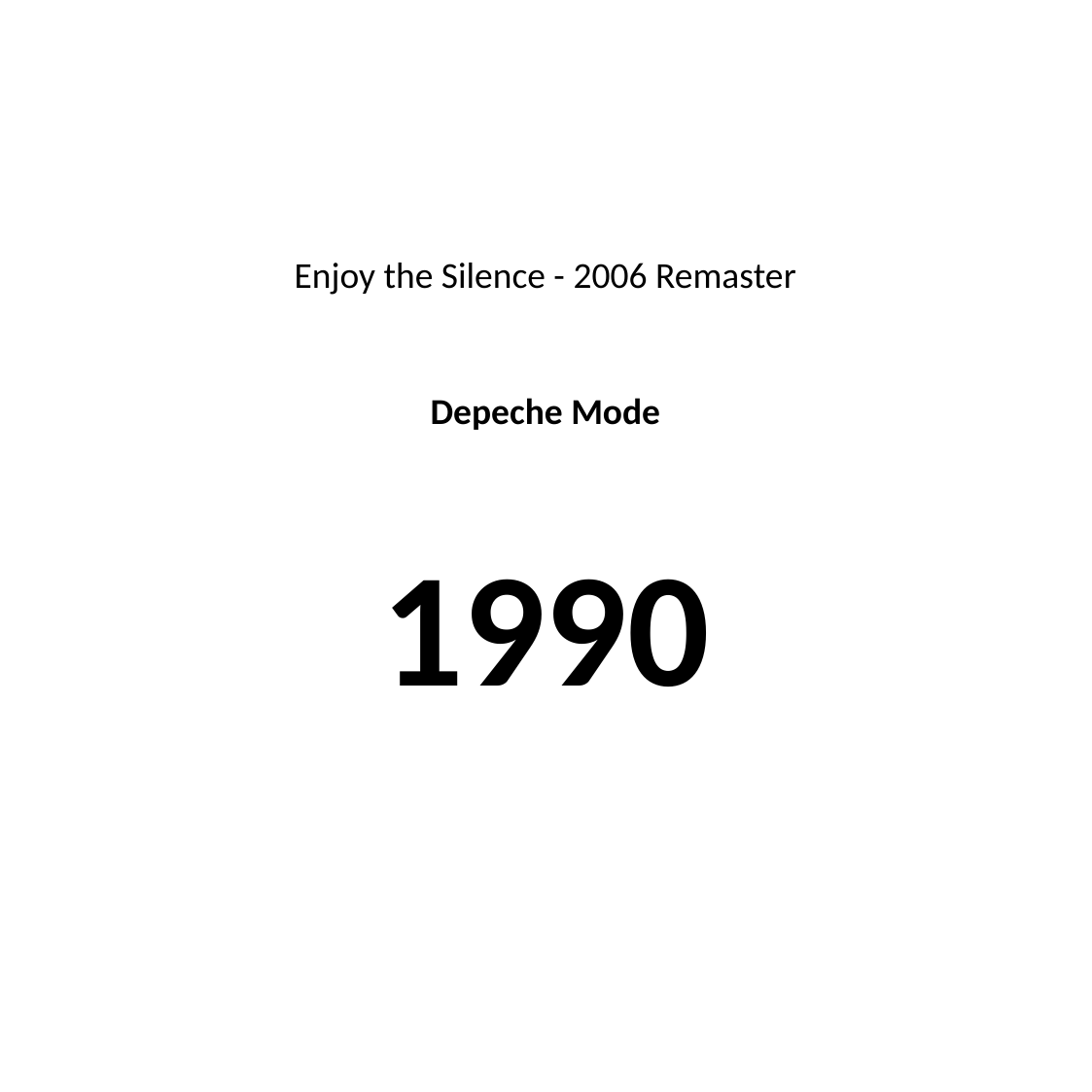

#

Enjoy the Silence - 2006 Remaster

Depeche Mode

1990